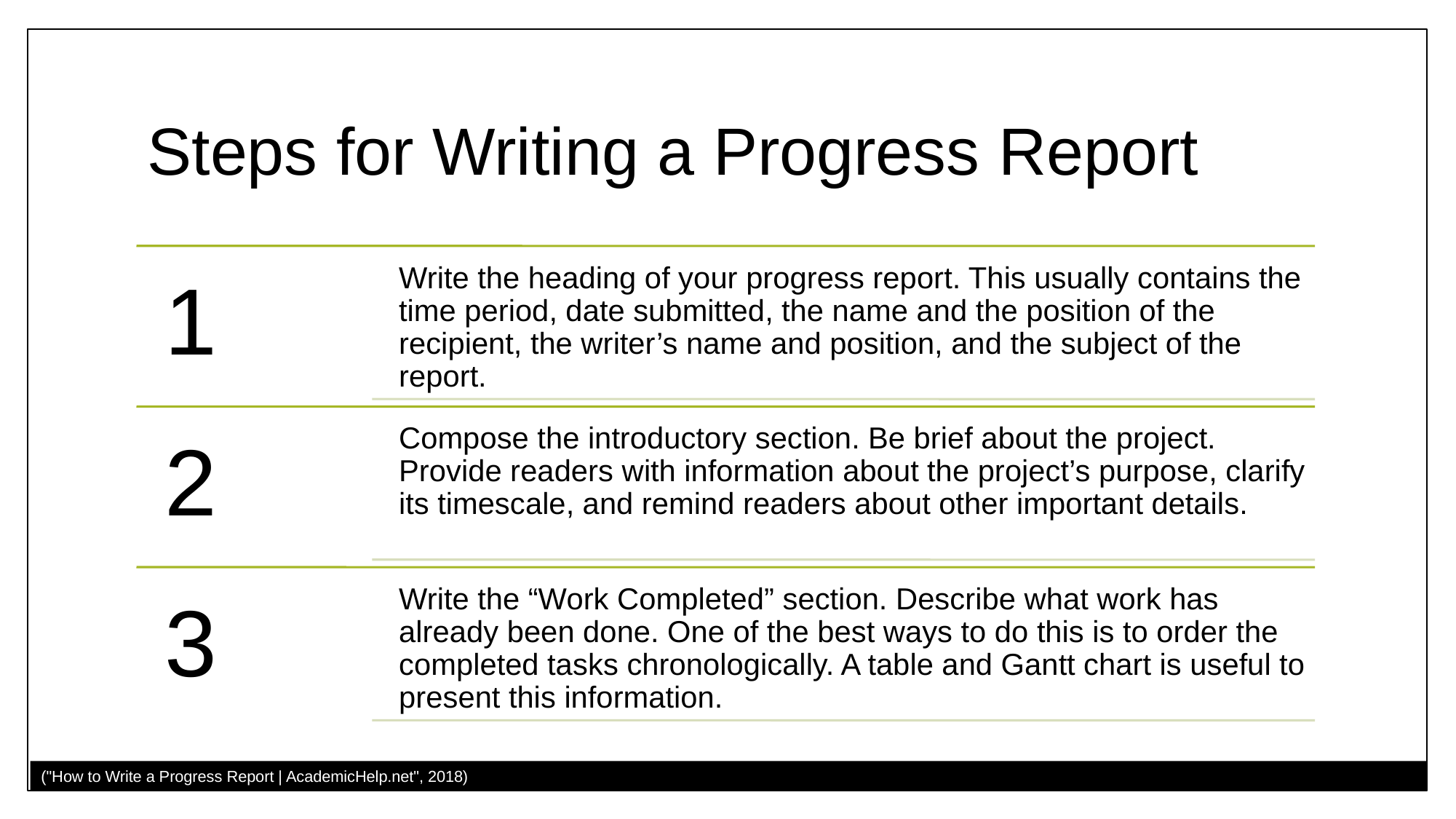

# Steps for Writing a Progress Report
1
Write the heading of your progress report. This usually contains the time period, date submitted, the name and the position of the recipient, the writer’s name and position, and the subject of the report.
2
Compose the introductory section. Be brief about the project. Provide readers with information about the project’s purpose, clarify its timescale, and remind readers about other important details.
3
Write the “Work Completed” section. Describe what work has already been done. One of the best ways to do this is to order the completed tasks chronologically. A table and Gantt chart is useful to present this information.
("How to Write a Progress Report | AcademicHelp.net", 2018)